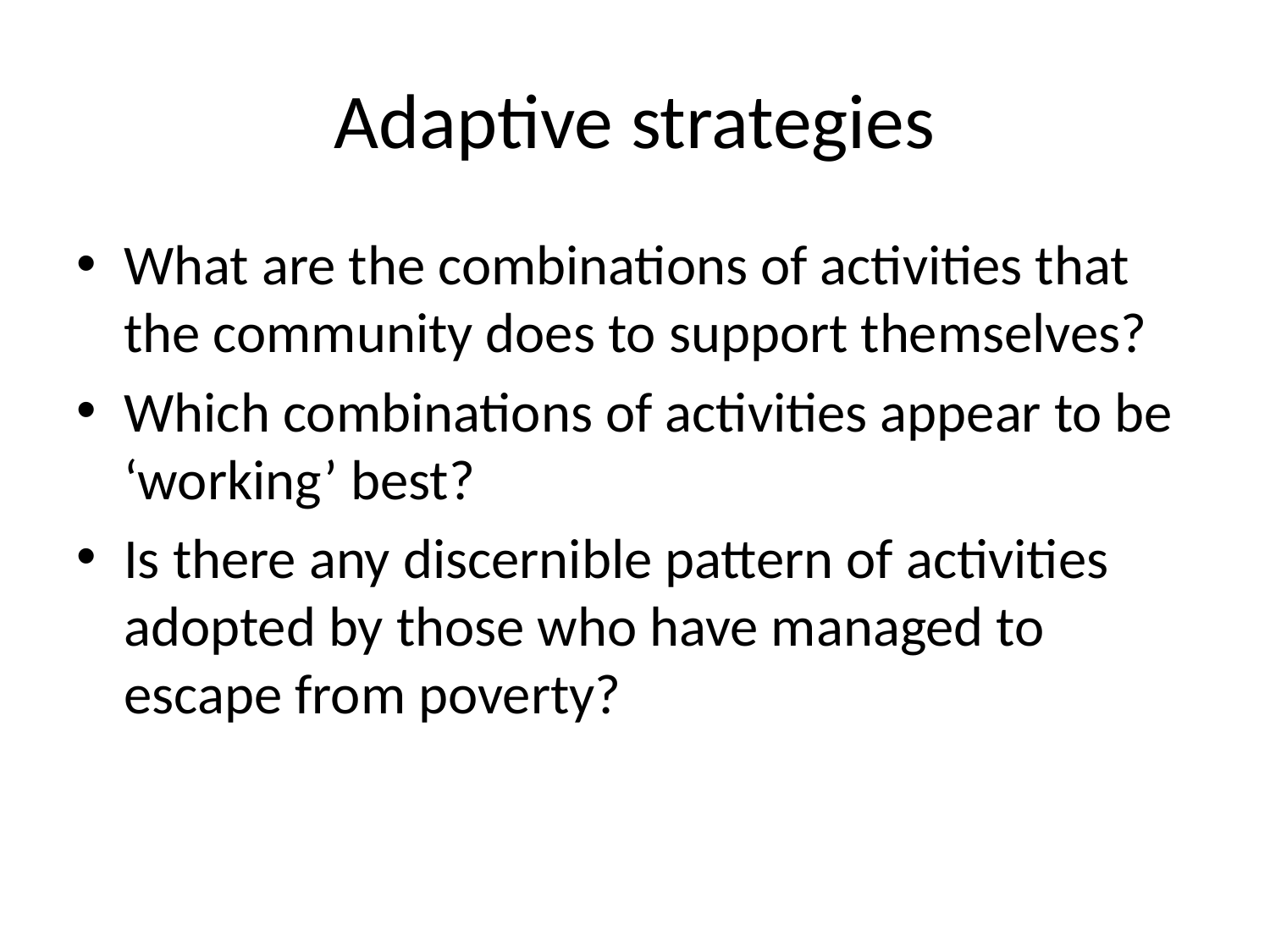

# Adaptive strategies
What are the combinations of activities that the community does to support themselves?
Which combinations of activities appear to be ‘working’ best?
Is there any discernible pattern of activities adopted by those who have managed to escape from poverty?